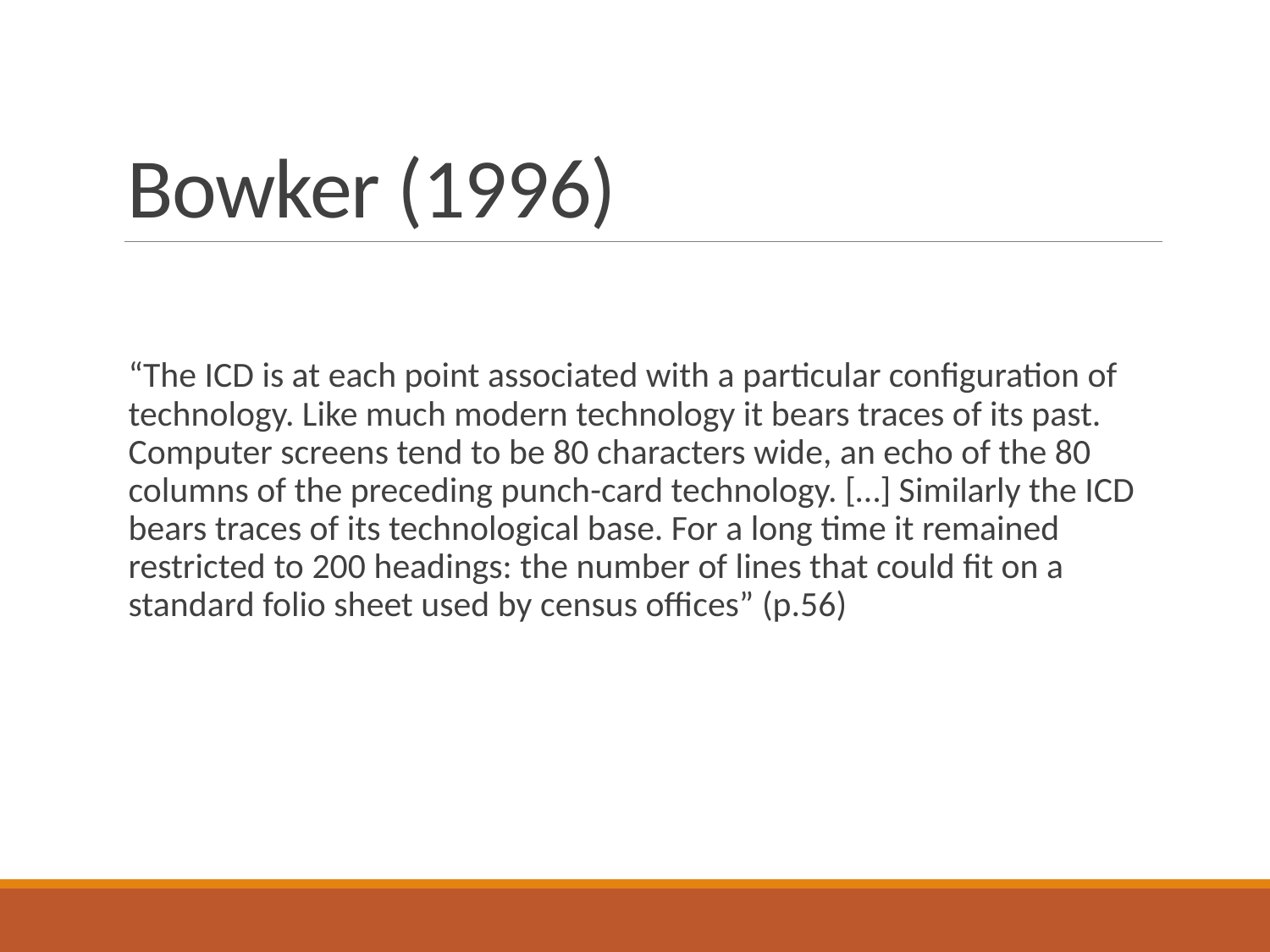

# Bowker (1996)
“The ICD is at each point associated with a particular configuration of technology. Like much modern technology it bears traces of its past. Computer screens tend to be 80 characters wide, an echo of the 80 columns of the preceding punch-card technology. […] Similarly the ICD bears traces of its technological base. For a long time it remained restricted to 200 headings: the number of lines that could fit on a standard folio sheet used by census offices” (p.56)